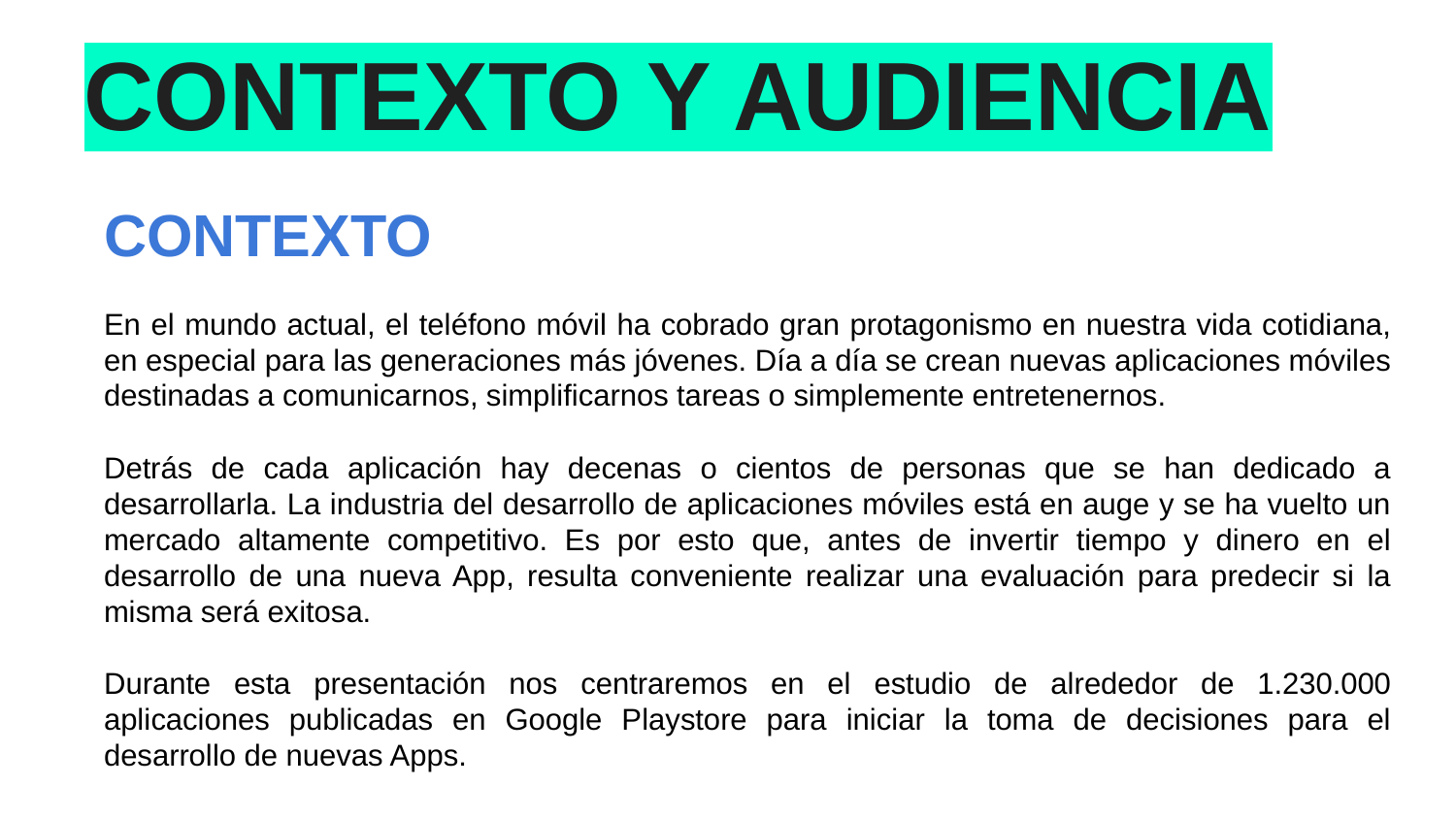

# CONTEXTO Y AUDIENCIA
CONTEXTO

En el mundo actual, el teléfono móvil ha cobrado gran protagonismo en nuestra vida cotidiana, en especial para las generaciones más jóvenes. Día a día se crean nuevas aplicaciones móviles destinadas a comunicarnos, simplificarnos tareas o simplemente entretenernos.

Detrás de cada aplicación hay decenas o cientos de personas que se han dedicado a desarrollarla. La industria del desarrollo de aplicaciones móviles está en auge y se ha vuelto un mercado altamente competitivo. Es por esto que, antes de invertir tiempo y dinero en el desarrollo de una nueva App, resulta conveniente realizar una evaluación para predecir si la misma será exitosa.

Durante esta presentación nos centraremos en el estudio de alrededor de 1.230.000 aplicaciones publicadas en Google Playstore para iniciar la toma de decisiones para el desarrollo de nuevas Apps.